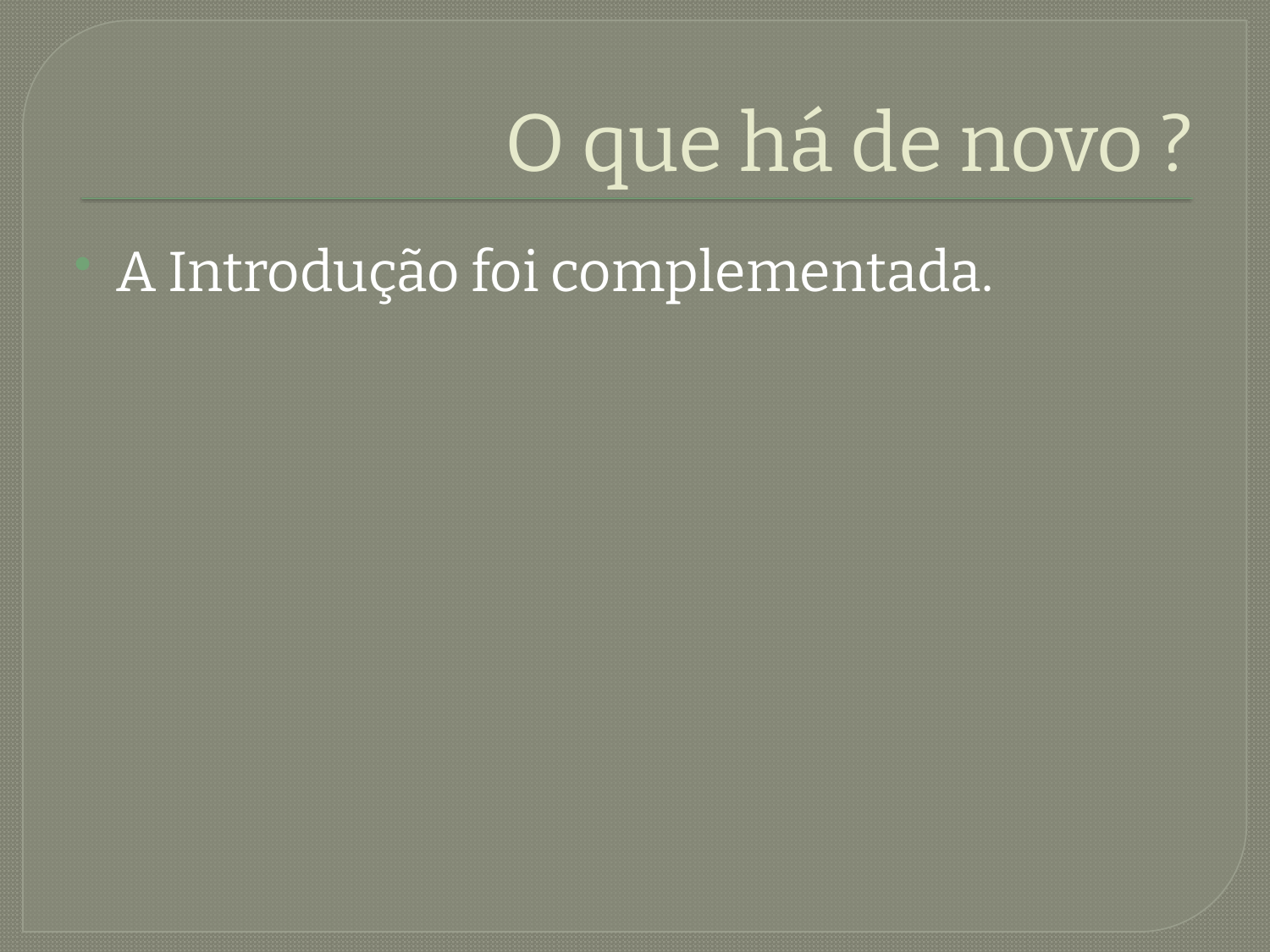

# O que há de novo ?
A Introdução foi complementada.